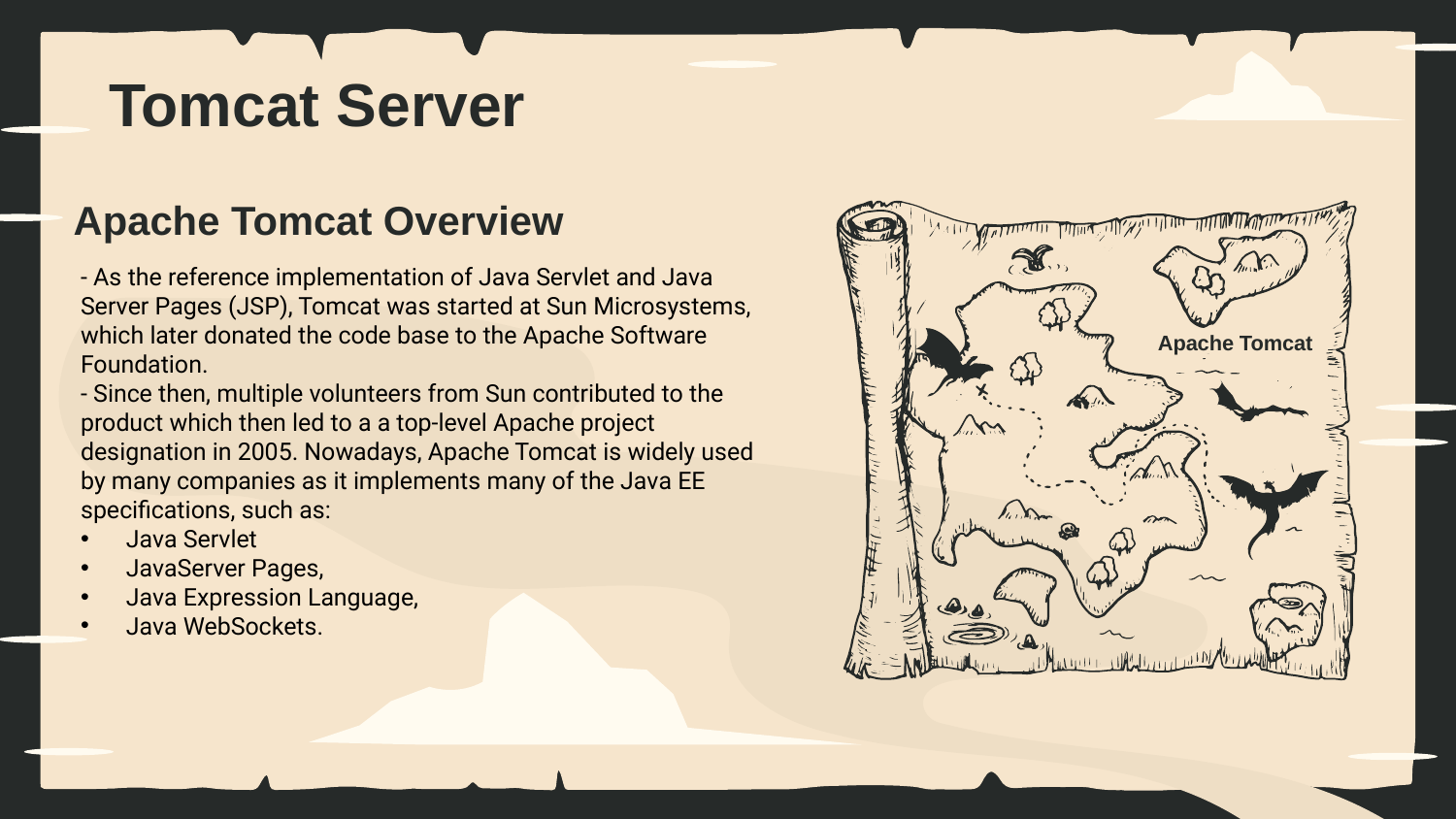

# Tomcat Server
Apache Tomcat Overview

- As the reference implementation of Java Servlet and Java Server Pages (JSP), Tomcat was started at Sun Microsystems, which later donated the code base to the Apache Software Foundation.
- Since then, multiple volunteers from Sun contributed to the product which then led to a a top-level Apache project designation in 2005. Nowadays, Apache Tomcat is widely used by many companies as it implements many of the Java EE specifications, such as:
Java Servlet
JavaServer Pages,
Java Expression Language,
Java WebSockets.
Apache Tomcat